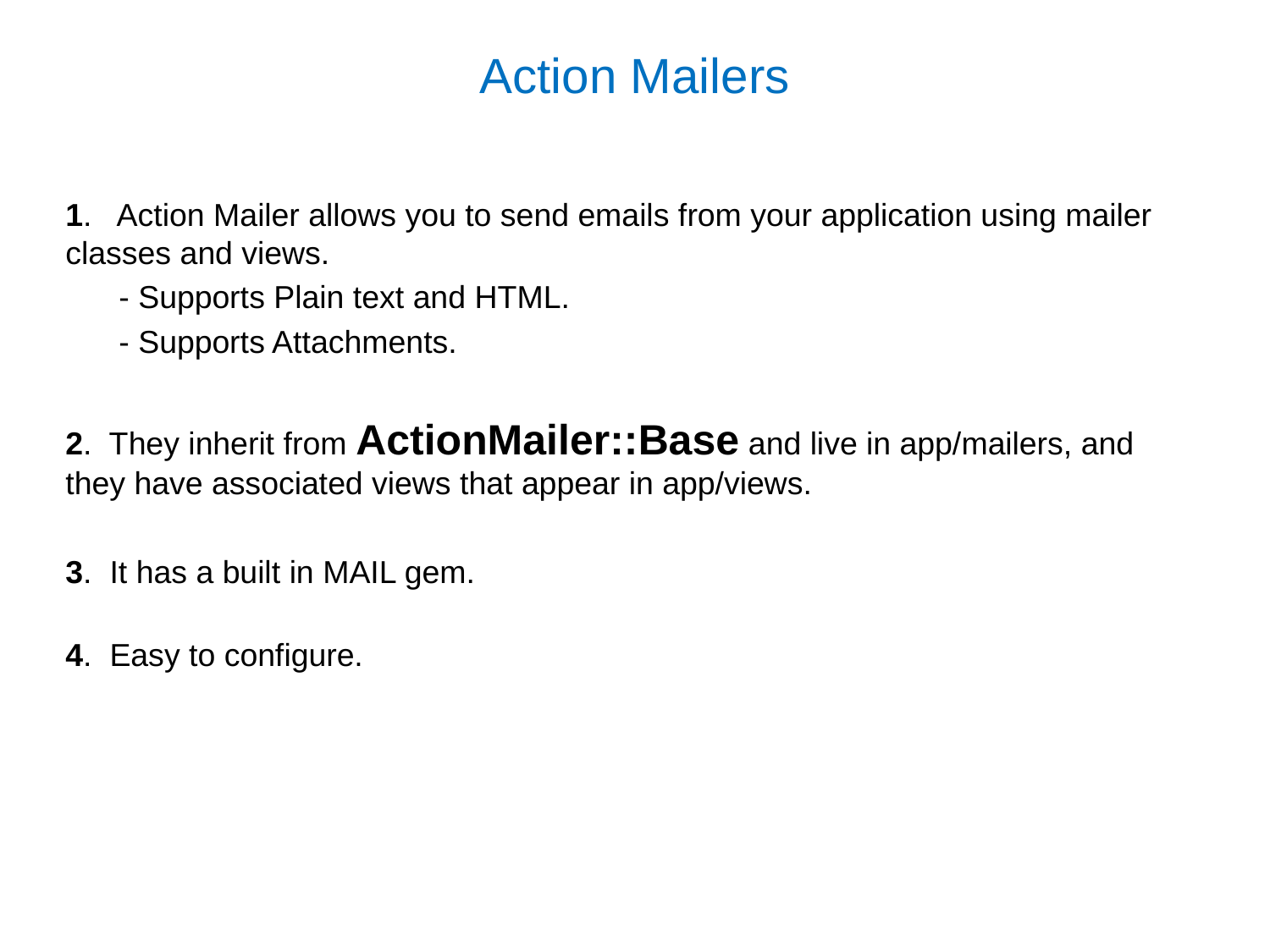

# Action Mailers

1.   Action Mailer allows you to send emails from your application using mailer classes and views.
      - Supports Plain text and HTML.
      - Supports Attachments.

2.  They inherit from ActionMailer::Base and live in app/mailers, and they have associated views that appear in app/views.

3.  It has a built in MAIL gem.
4.  Easy to configure.